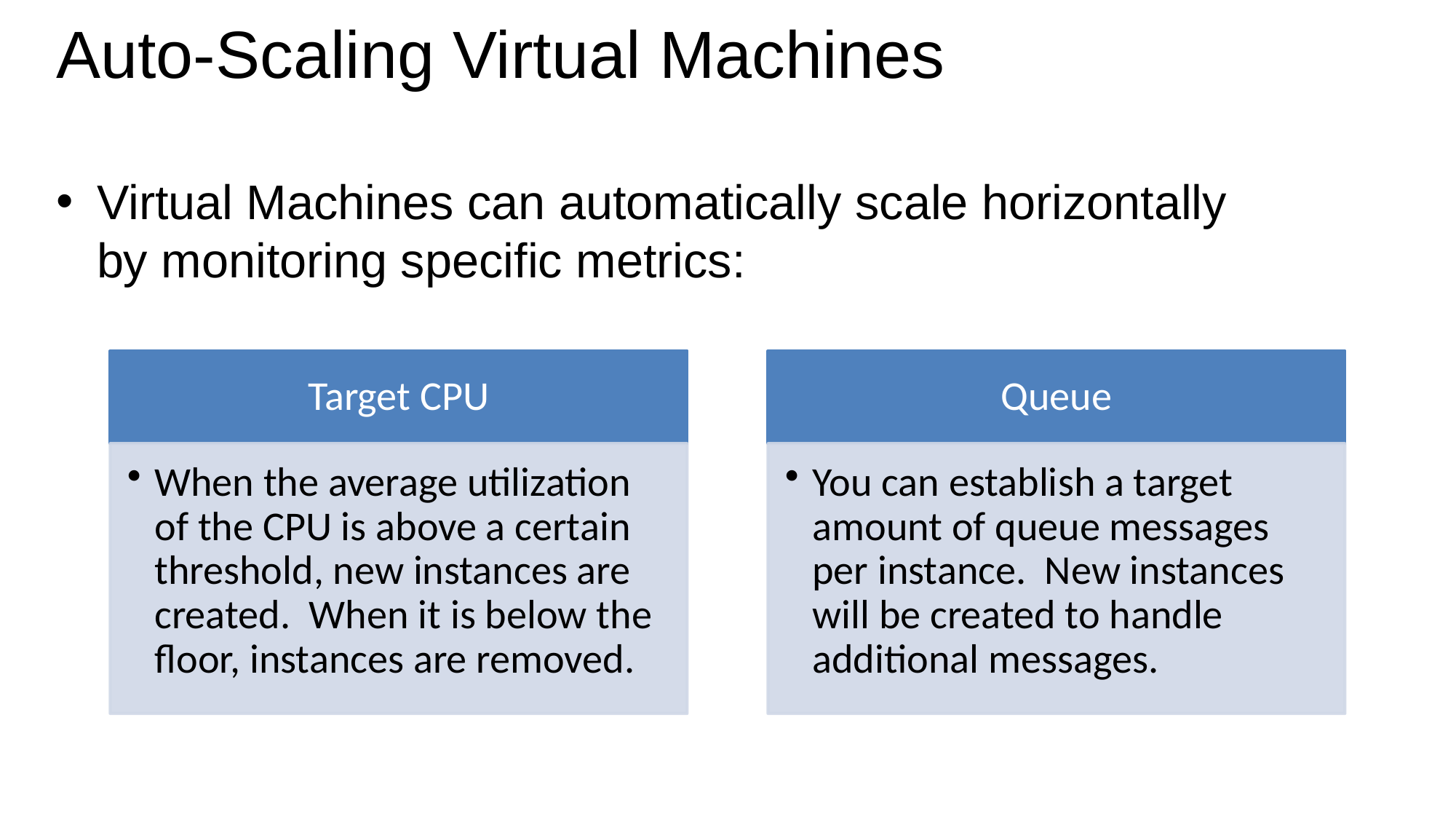

# Auto-Scaling Virtual Machines
Virtual Machines can automatically scale horizontally
by monitoring specific metrics:
Target CPU
When the average utilization of the CPU is above a certain threshold, new instances are created.  When it is below the floor, instances are removed.
Queue
You can establish a target amount of queue messages per instance.  New instances will be created to handle additional messages.